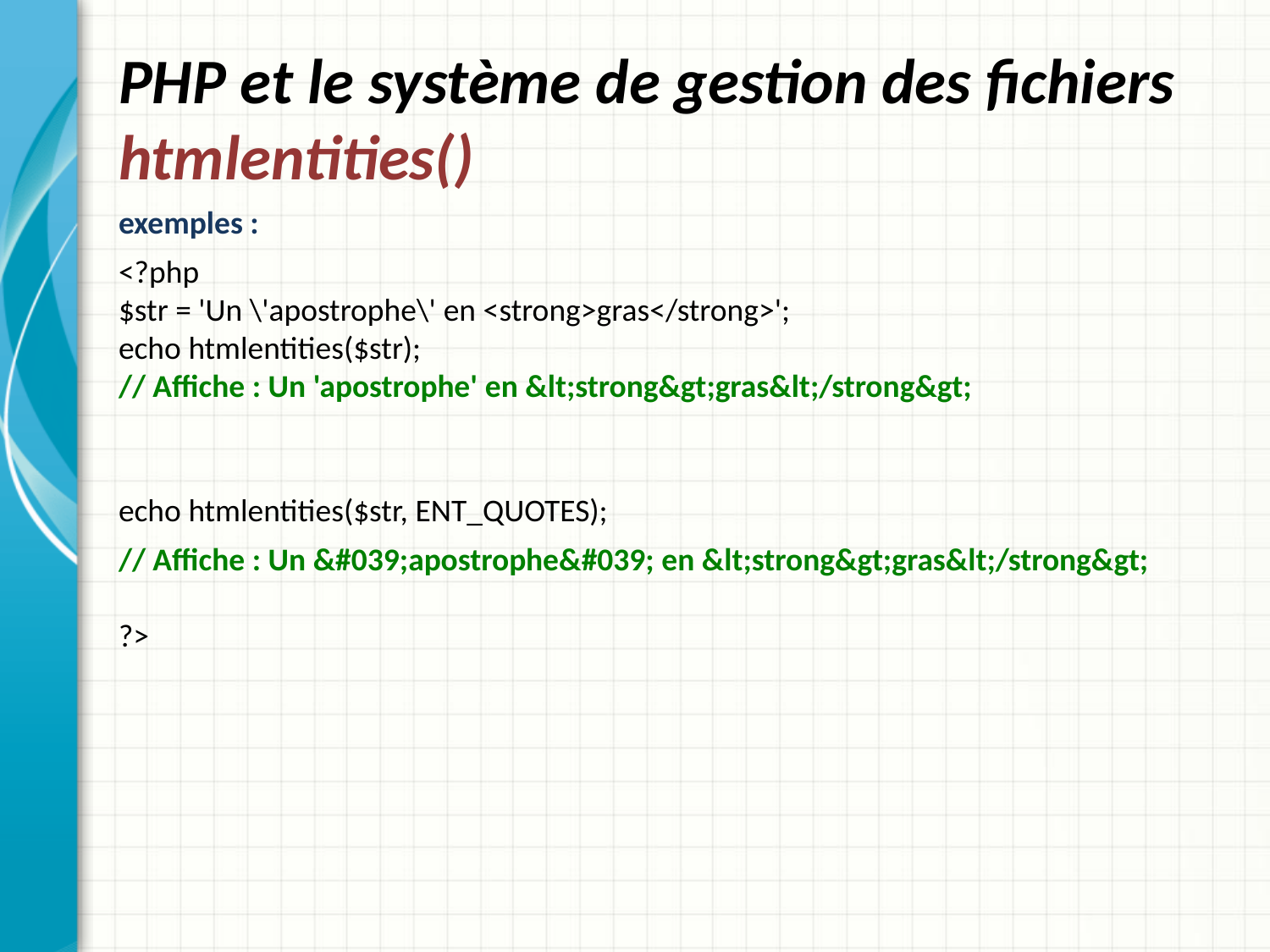

# PHP et le système de gestion des fichiers htmlentities()
exemples :
<?php
$str = 'Un \'apostrophe\' en <strong>gras</strong>';
echo htmlentities($str);
// Affiche : Un 'apostrophe' en &lt;strong&gt;gras&lt;/strong&gt;
echo htmlentities($str, ENT_QUOTES);
// Affiche : Un &#039;apostrophe&#039; en &lt;strong&gt;gras&lt;/strong&gt;
?>